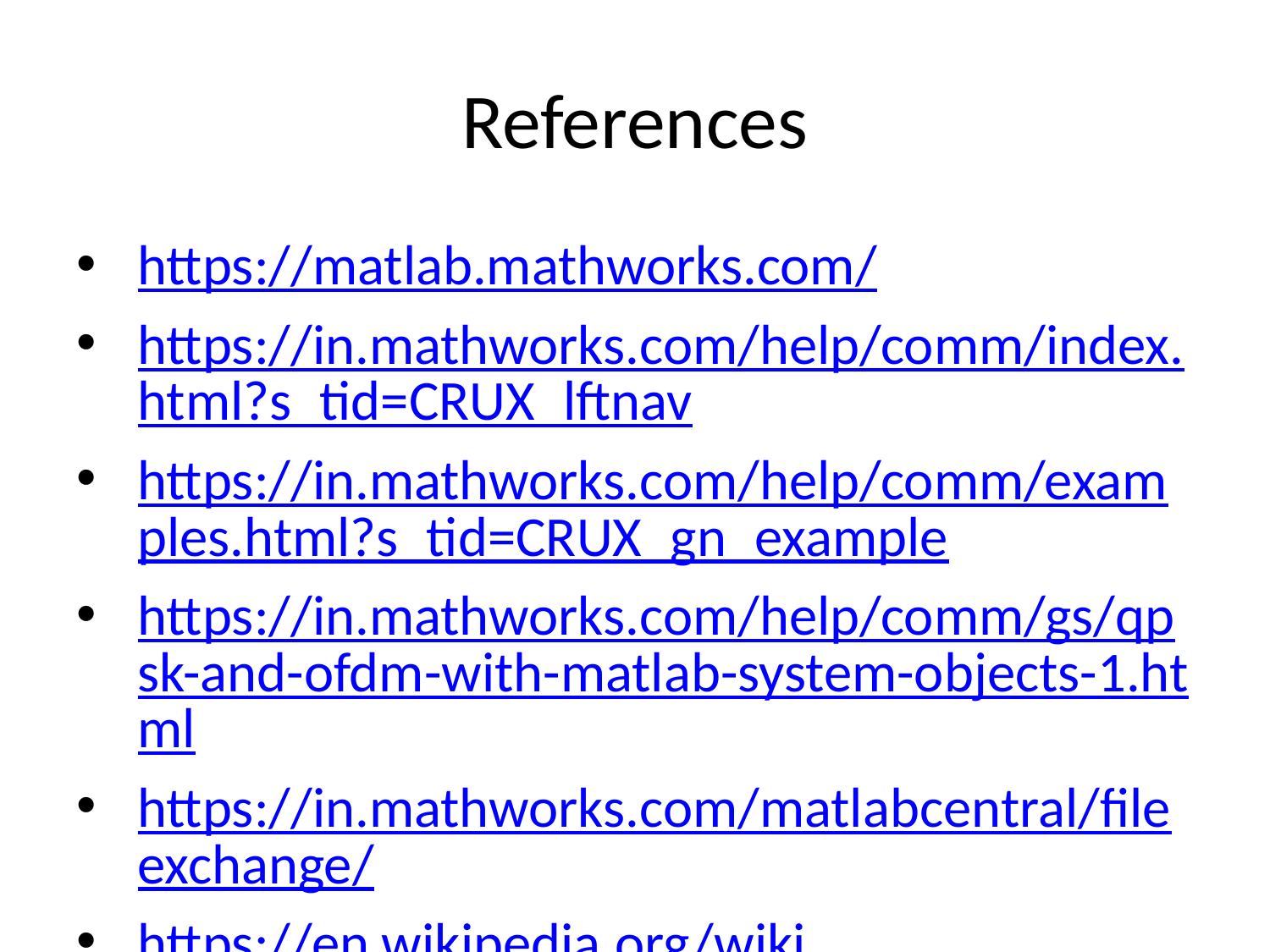

# References
https://matlab.mathworks.com/
https://in.mathworks.com/help/comm/index.html?s_tid=CRUX_lftnav
https://in.mathworks.com/help/comm/examples.html?s_tid=CRUX_gn_example
https://in.mathworks.com/help/comm/gs/qpsk-and-ofdm-with-matlab-system-objects-1.html
https://in.mathworks.com/matlabcentral/fileexchange/
https://en.wikipedia.org/wiki
https://in.mathworks.com/matlabcentral/fileexchange?q=Rician+channel&s_tid=srch_dym_sug